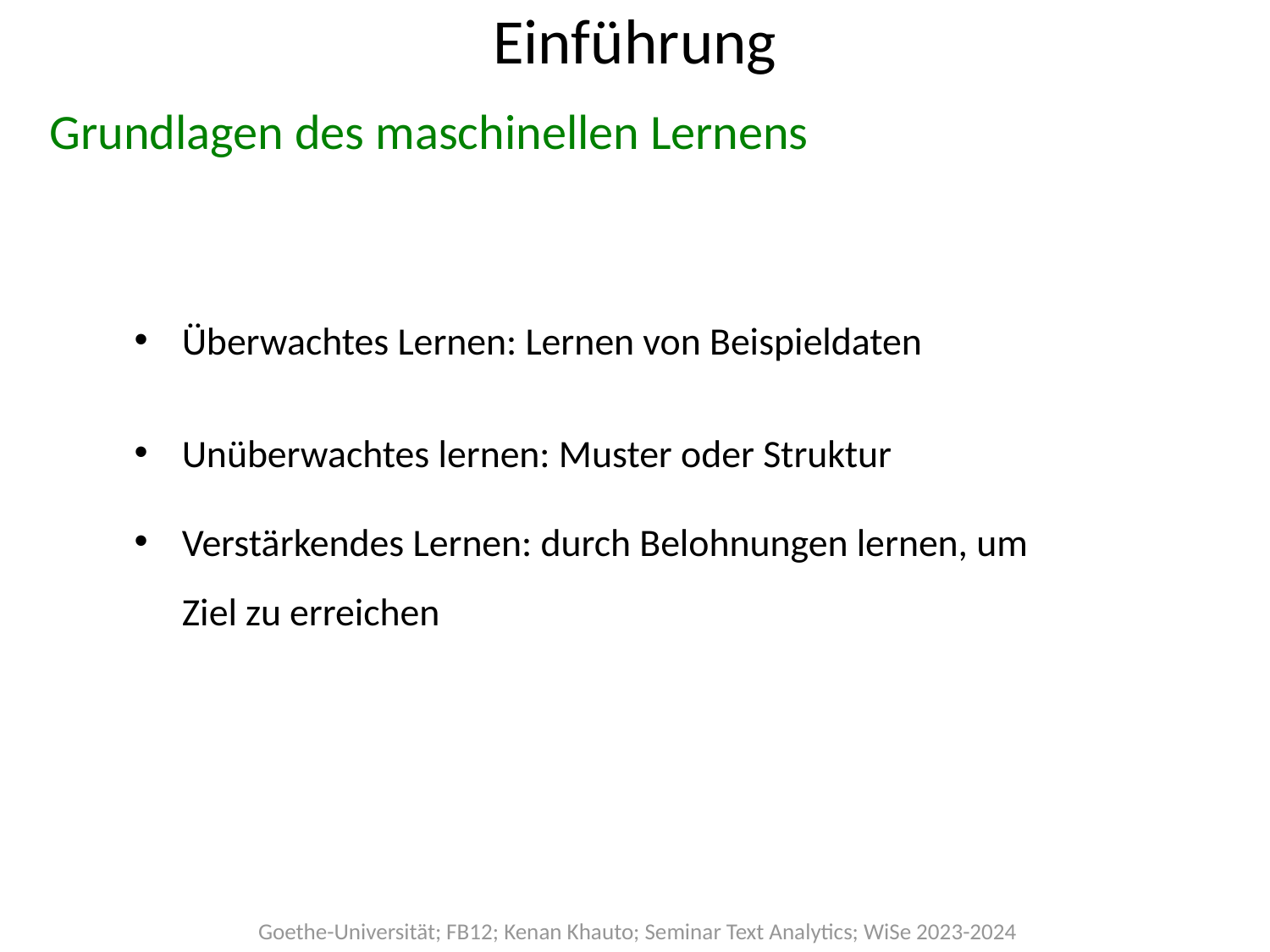

# Einführung
Grundlagen des maschinellen Lernens
Überwachtes Lernen: Lernen von Beispieldaten
Unüberwachtes lernen: Muster oder Struktur
Verstärkendes Lernen: durch Belohnungen lernen, um Ziel zu erreichen